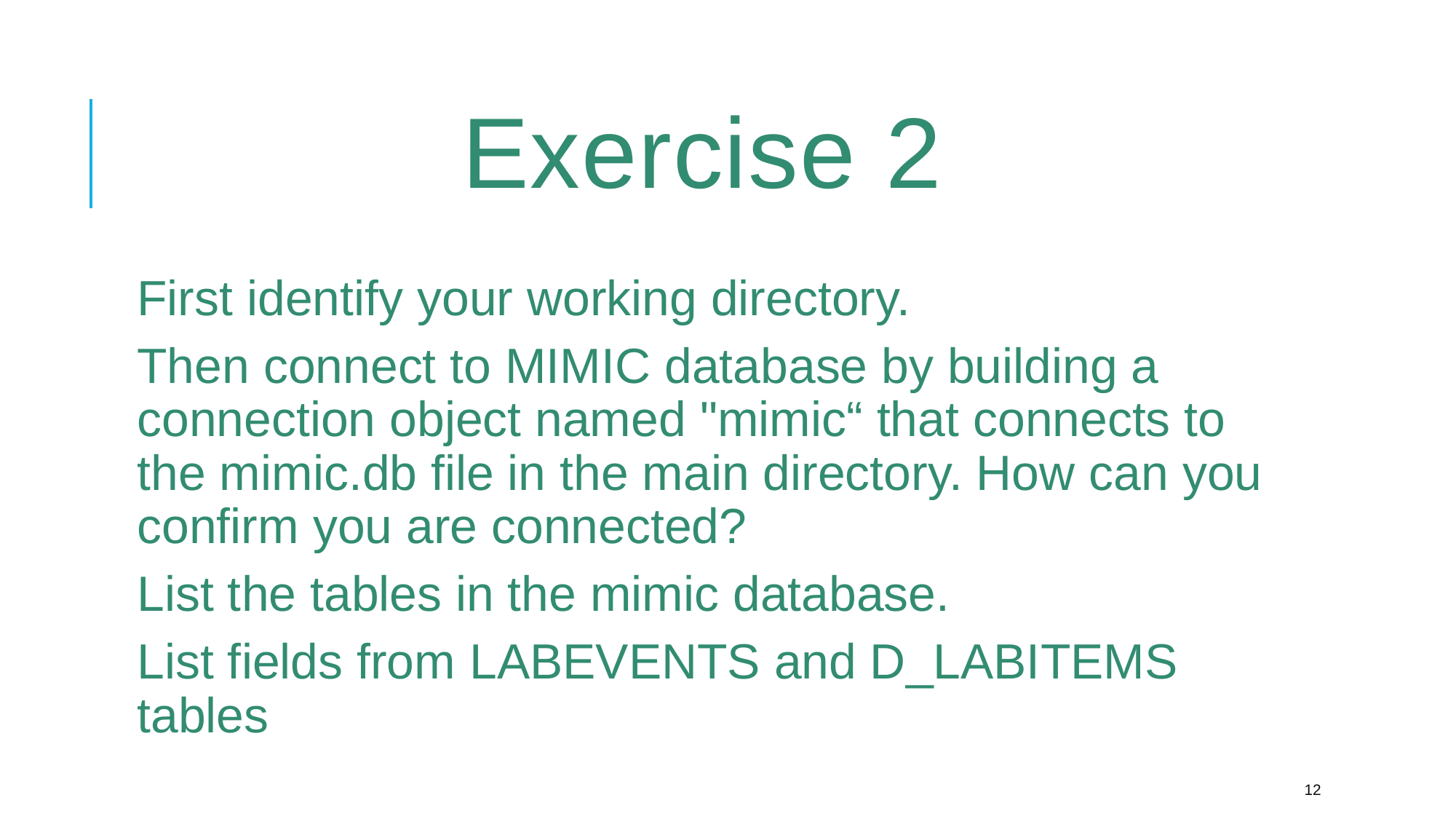

# Exercise 2
First identify your working directory.
Then connect to MIMIC database by building a connection object named "mimic“ that connects to the mimic.db file in the main directory. How can you confirm you are connected?
List the tables in the mimic database.
List fields from LABEVENTS and D_LABITEMS tables

12